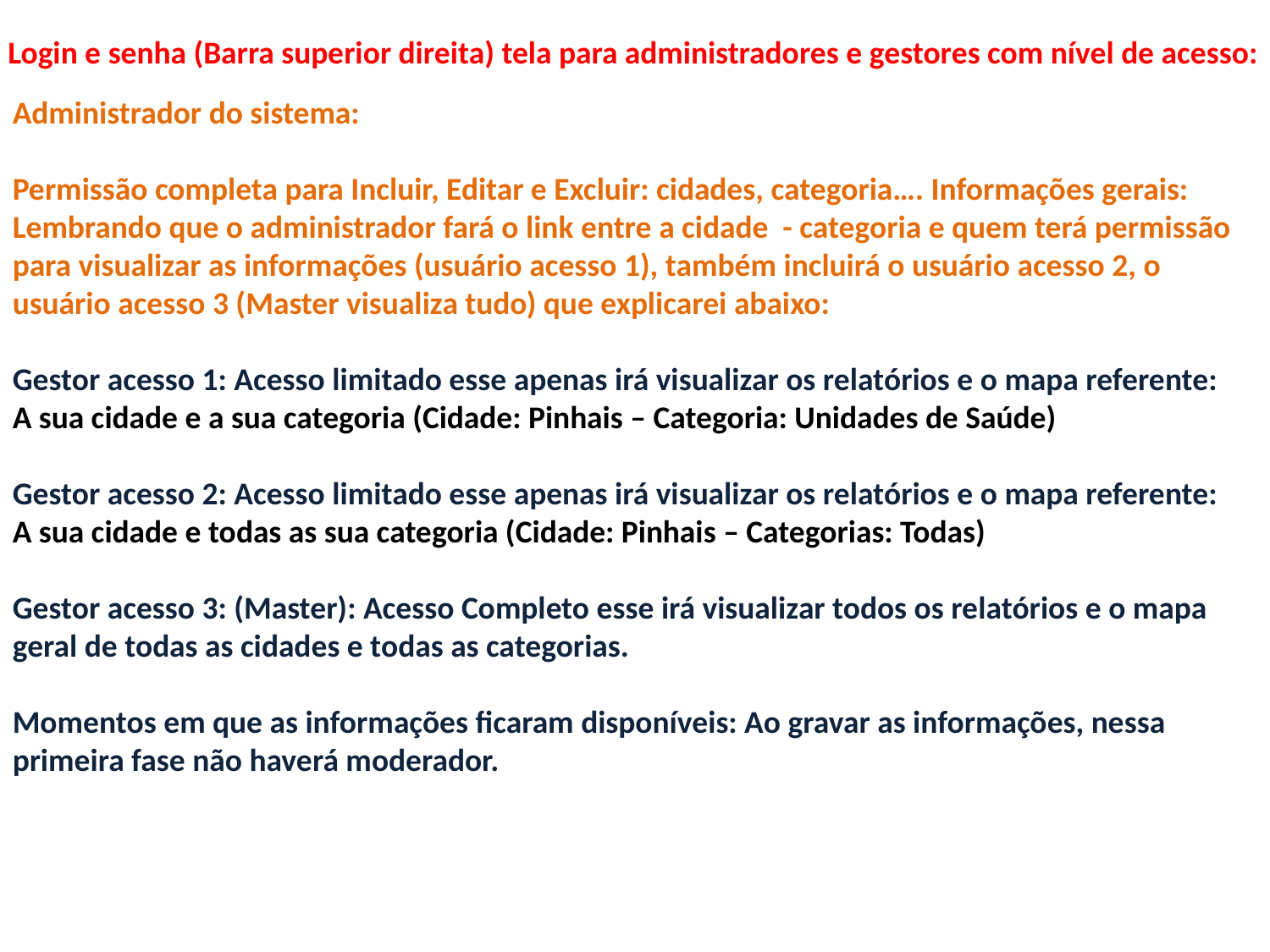

Login e senha (Barra superior direita) tela para administradores e gestores com nível de acesso:
Administrador do sistema:

Permissão completa para Incluir, Editar e Excluir: cidades, categoria…. Informações gerais:
Lembrando que o administrador fará o link entre a cidade  - categoria e quem terá permissão para visualizar as informações (usuário acesso 1), também incluirá o usuário acesso 2, o usuário acesso 3 (Master visualiza tudo) que explicarei abaixo:

Gestor acesso 1: Acesso limitado esse apenas irá visualizar os relatórios e o mapa referente:
A sua cidade e a sua categoria (Cidade: Pinhais – Categoria: Unidades de Saúde)

Gestor acesso 2: Acesso limitado esse apenas irá visualizar os relatórios e o mapa referente:
A sua cidade e todas as sua categoria (Cidade: Pinhais – Categorias: Todas)

Gestor acesso 3: (Master): Acesso Completo esse irá visualizar todos os relatórios e o mapa geral de todas as cidades e todas as categorias.

Momentos em que as informações ficaram disponíveis: Ao gravar as informações, nessa primeira fase não haverá moderador.